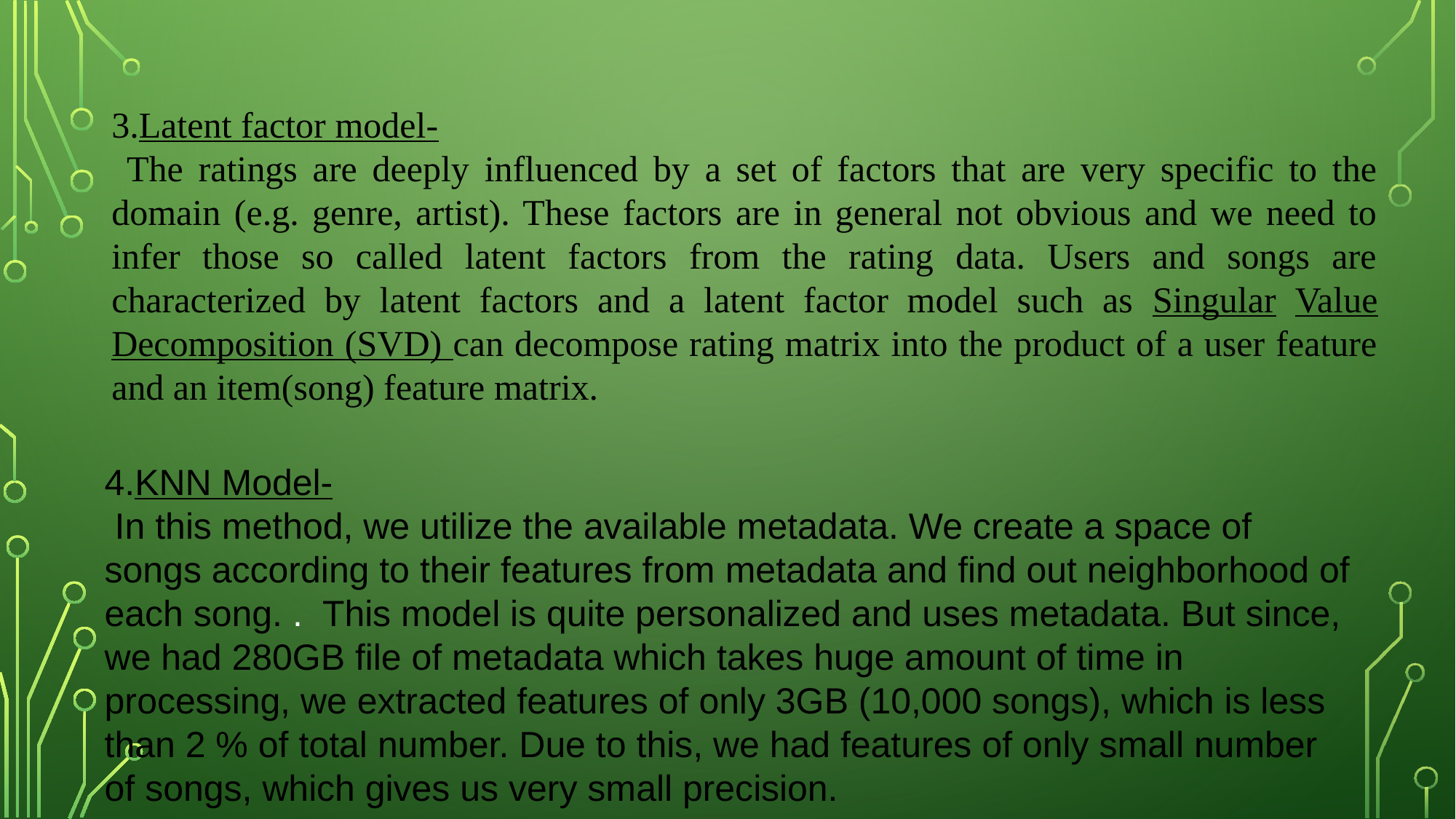

3.Latent factor model-
 The ratings are deeply influenced by a set of factors that are very specific to the domain (e.g. genre, artist). These factors are in general not obvious and we need to infer those so called latent factors from the rating data. Users and songs are characterized by latent factors and a latent factor model such as Singular Value Decomposition (SVD) can decompose rating matrix into the product of a user feature and an item(song) feature matrix.
4.KNN Model-
 In this method, we utilize the available metadata. We create a space of songs according to their features from metadata and find out neighborhood of each song. .  This model is quite personalized and uses metadata. But since, we had 280GB file of metadata which takes huge amount of time in processing, we extracted features of only 3GB (10,000 songs), which is less than 2 % of total number. Due to this, we had features of only small number of songs, which gives us very small precision.